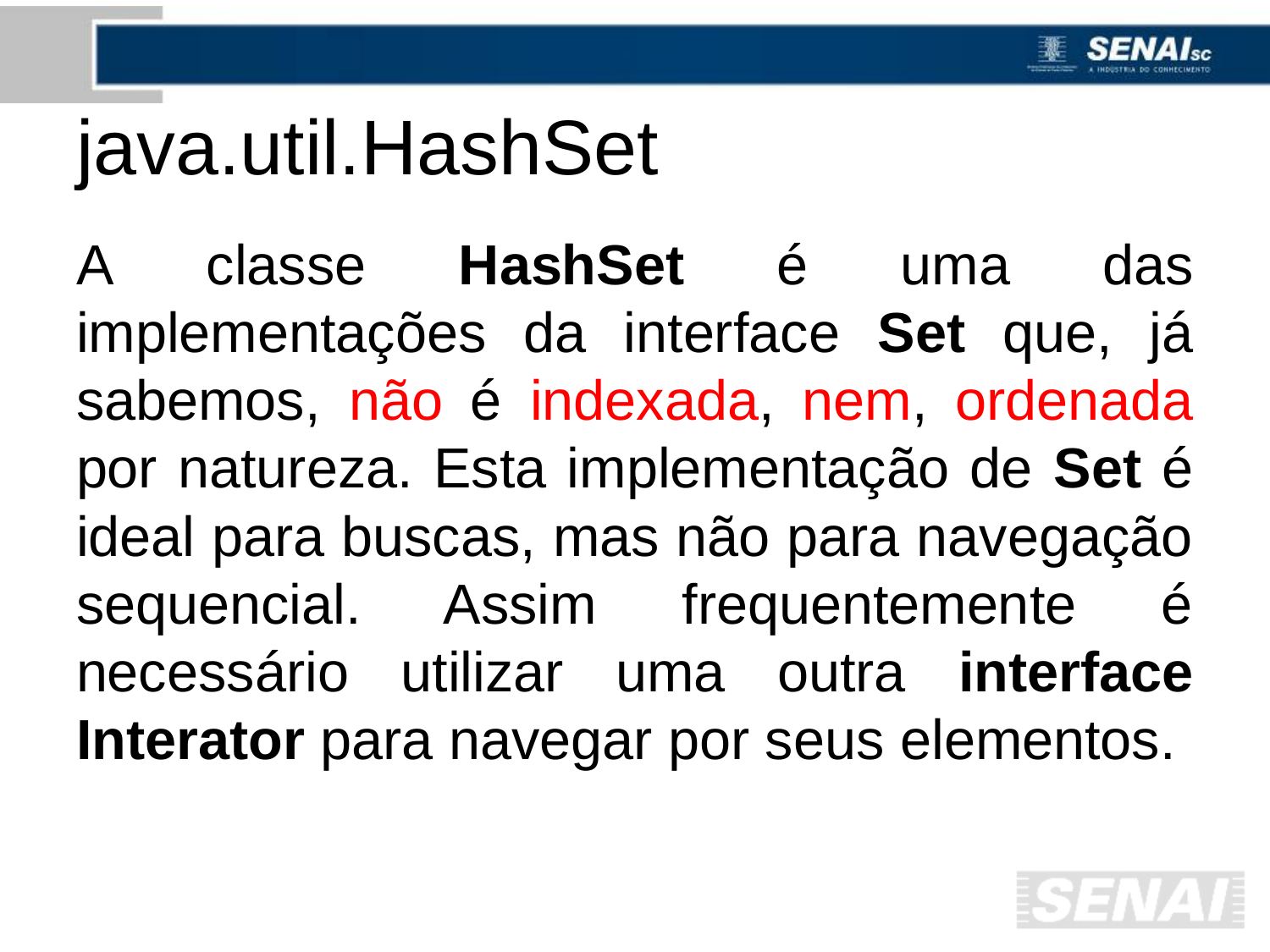

# java.util.HashSet
A classe HashSet é uma das implementações da interface Set que, já sabemos, não é indexada, nem, ordenada por natureza. Esta implementação de Set é ideal para buscas, mas não para navegação sequencial. Assim frequentemente é necessário utilizar uma outra interface Interator para navegar por seus elementos.